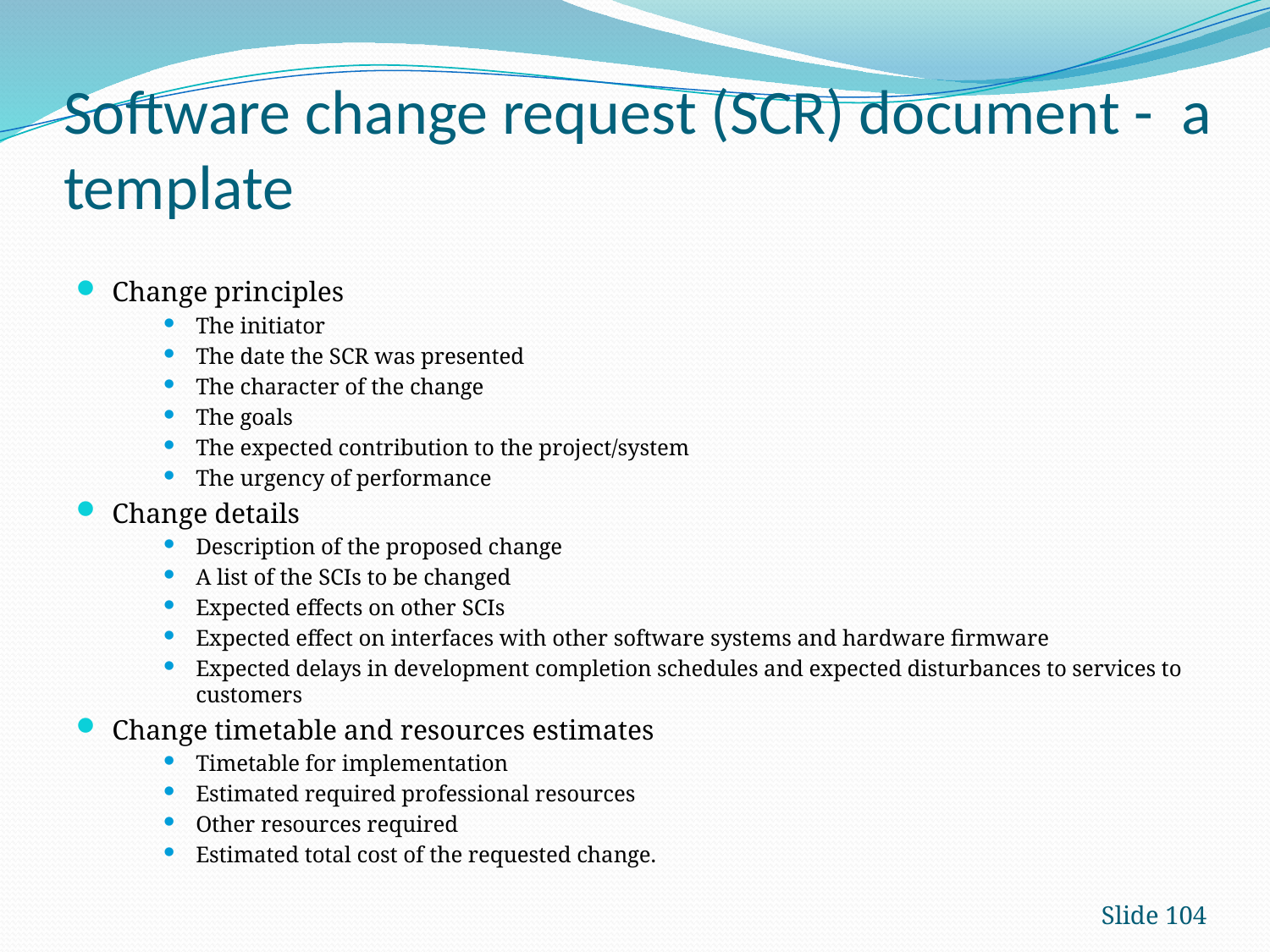

# Software change request (SCR) document -  a template
Change principles
The initiator
The date the SCR was presented
The character of the change
The goals
The expected contribution to the project/system
The urgency of performance
Change details
Description of the proposed change
A list of the SCIs to be changed
Expected effects on other SCIs
Expected effect on interfaces with other software systems and hardware firmware
Expected delays in development completion schedules and expected disturbances to services to customers
Change timetable and resources estimates
Timetable for implementation
Estimated required professional resources
Other resources required
Estimated total cost of the requested change.
Slide 104